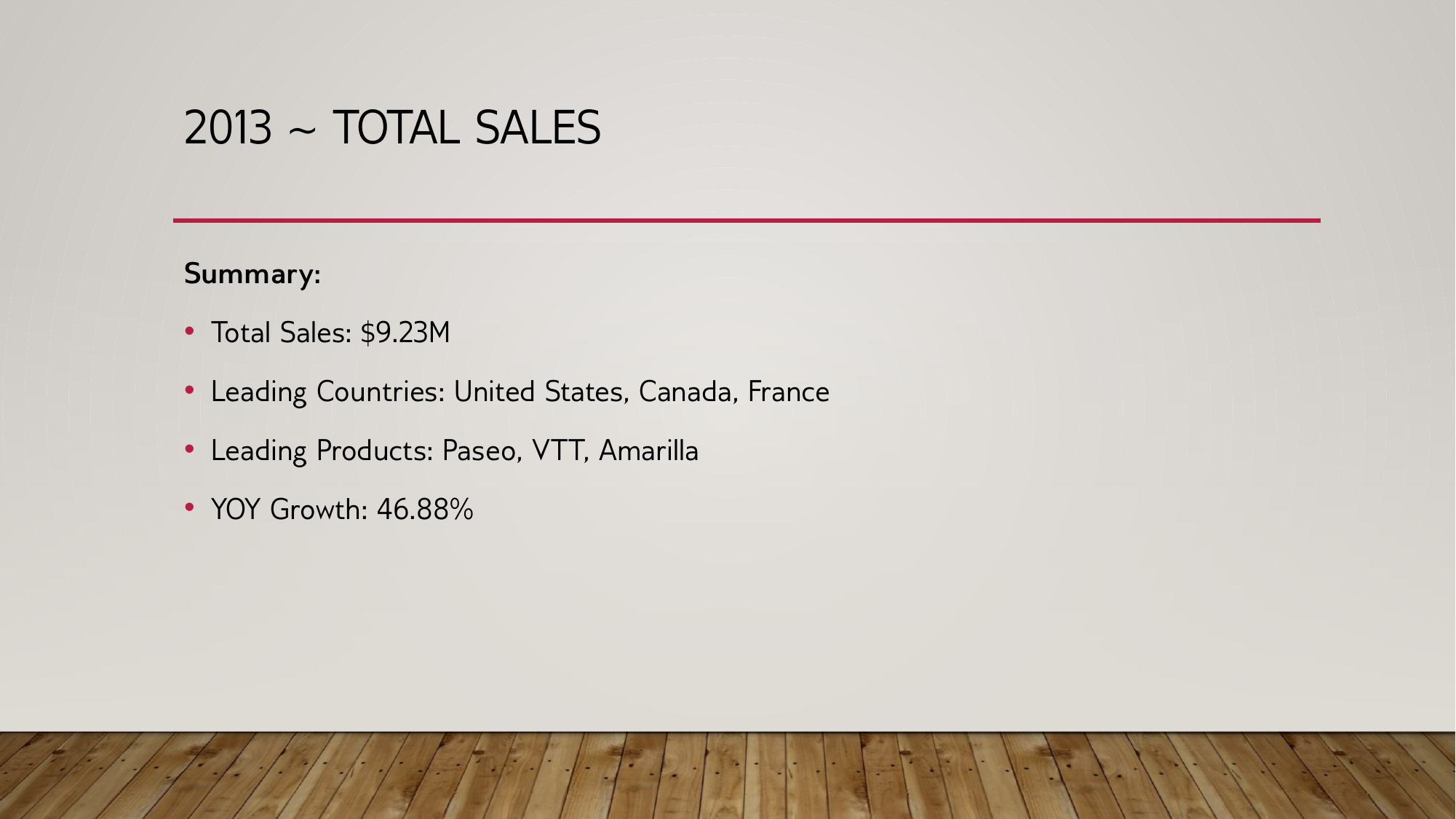

# 2013 ~ Total sales
Summary:
Total Sales: $9.23M
Leading Countries: United States, Canada, France
Leading Products: Paseo, VTT, Amarilla
YOY Growth: 46.88%